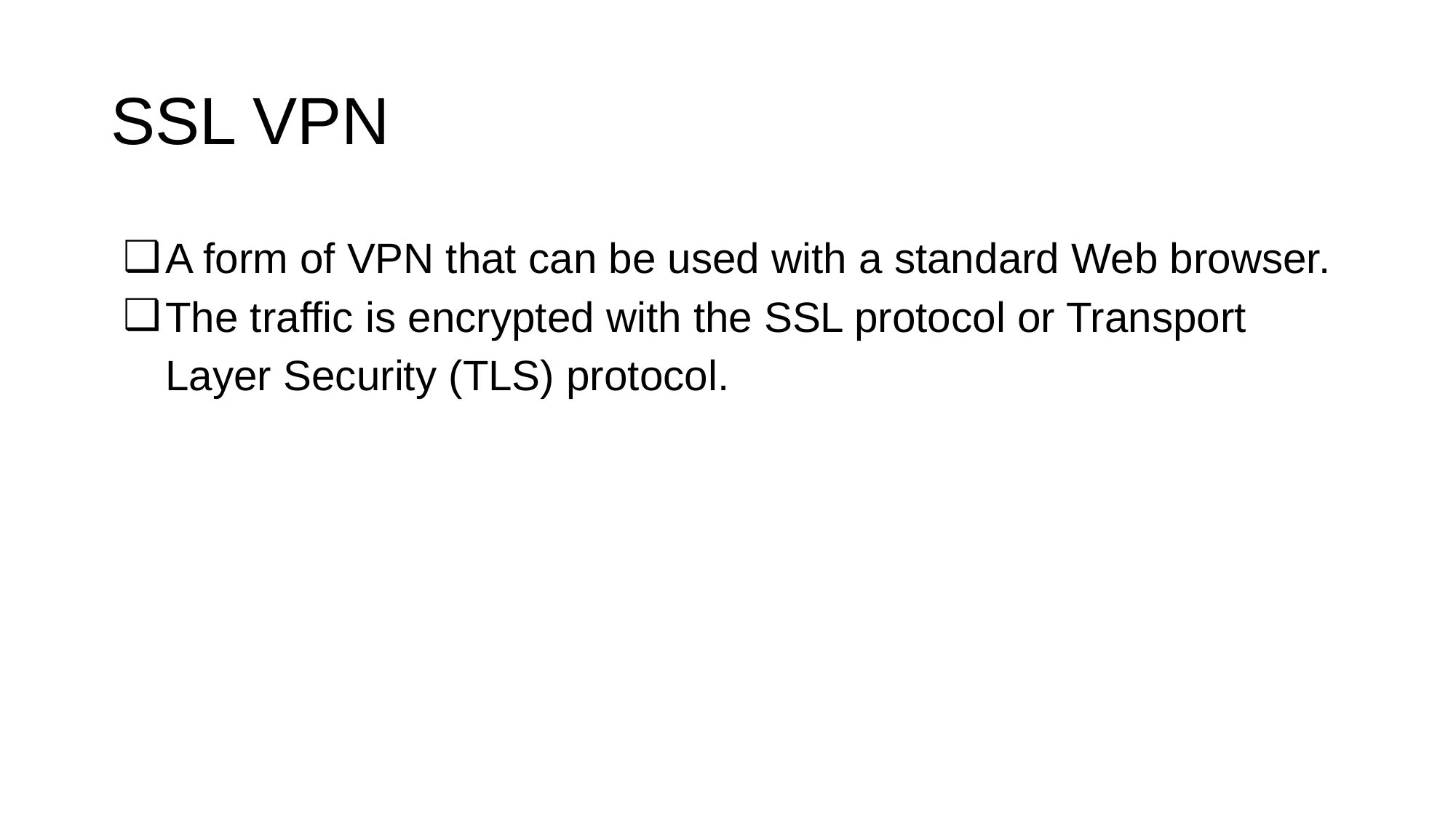

# SSL VPN
A form of VPN that can be used with a standard Web browser.
The traffic is encrypted with the SSL protocol or Transport Layer Security (TLS) protocol.